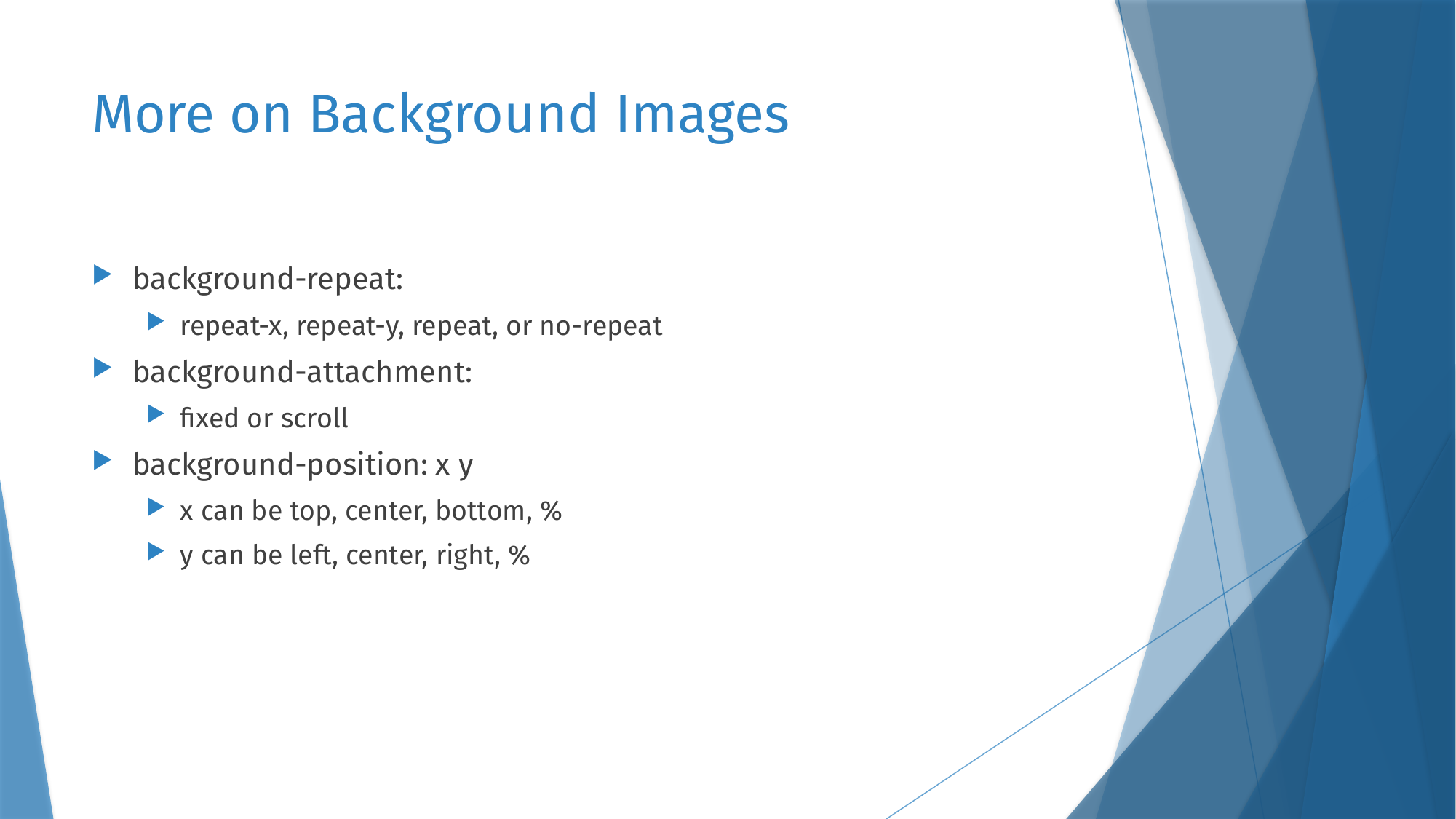

# More on Background Images
background-repeat:
repeat-x, repeat-y, repeat, or no-repeat
background-attachment:
fixed or scroll
background-position: x y
x can be top, center, bottom, %
y can be left, center, right, %